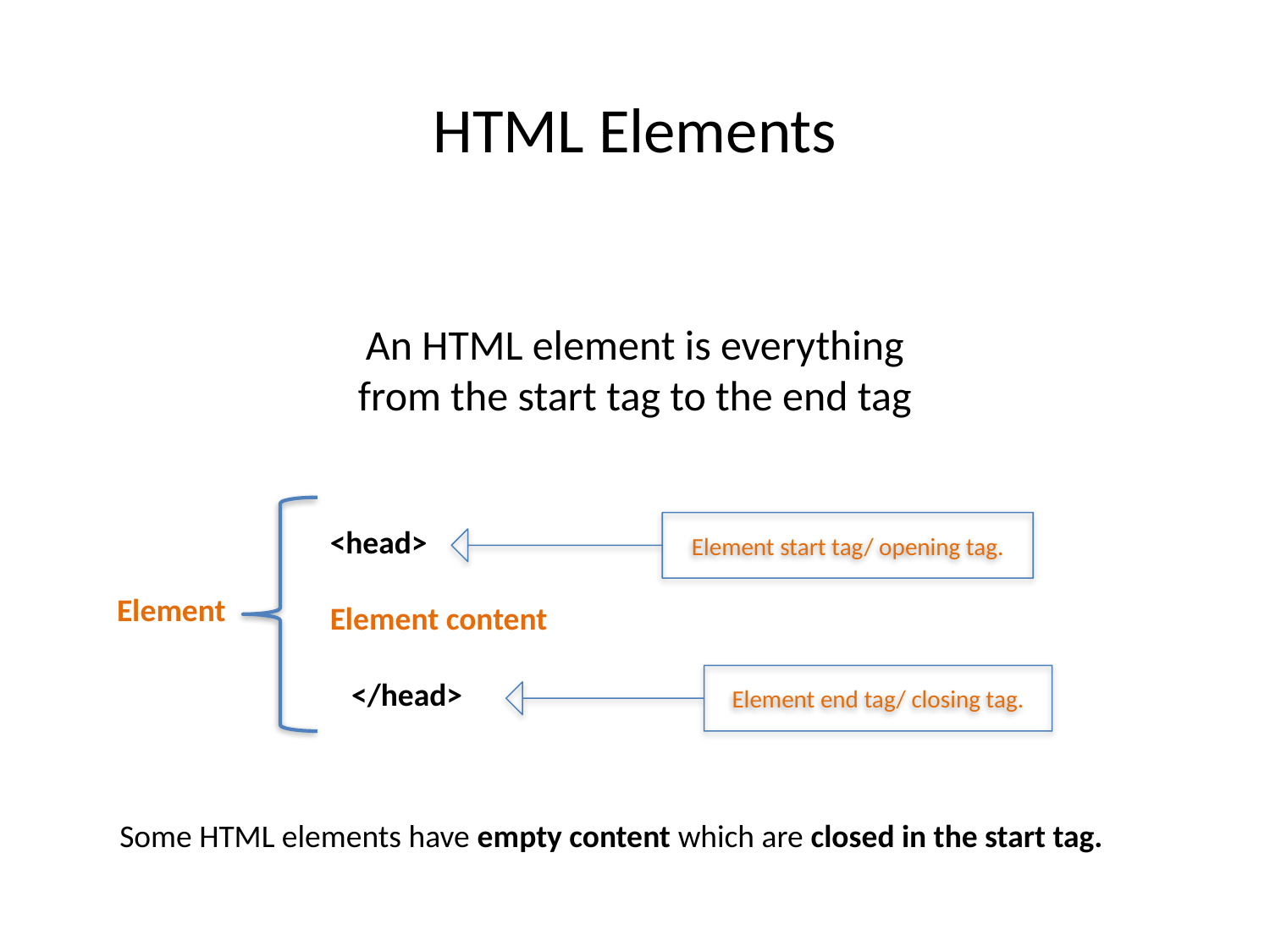

HTML Elements

An HTML element is everything from the start tag to the end tag

Element start tag/ opening tag.
<head>

Element content

   </head>
Element
Element end tag/ closing tag.
Some HTML elements have empty content which are closed in the start tag.